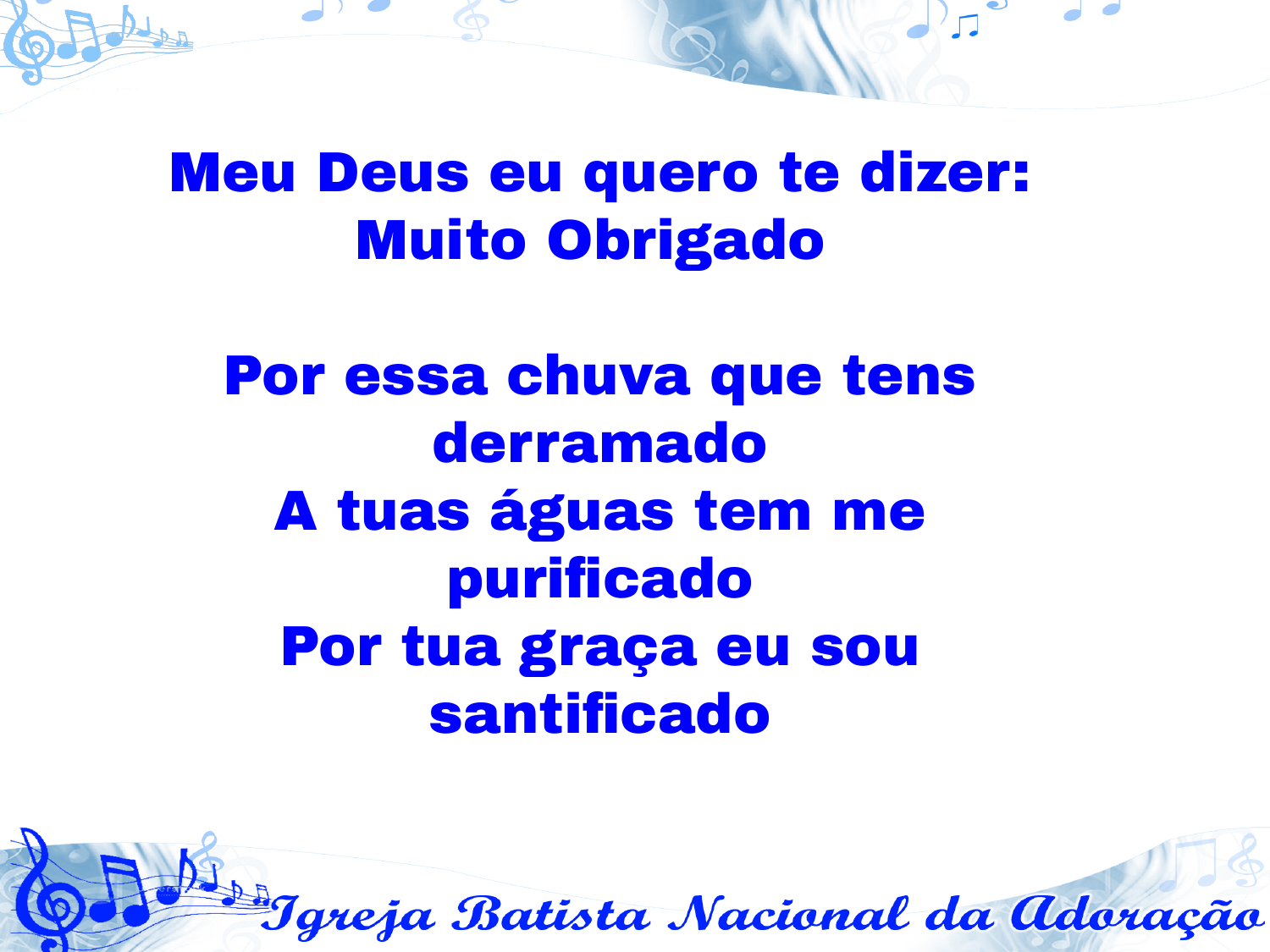

Meu Deus eu quero te dizer:
Muito Obrigado

Por essa chuva que tens derramado
A tuas águas tem me purificado
Por tua graça eu sou santificado